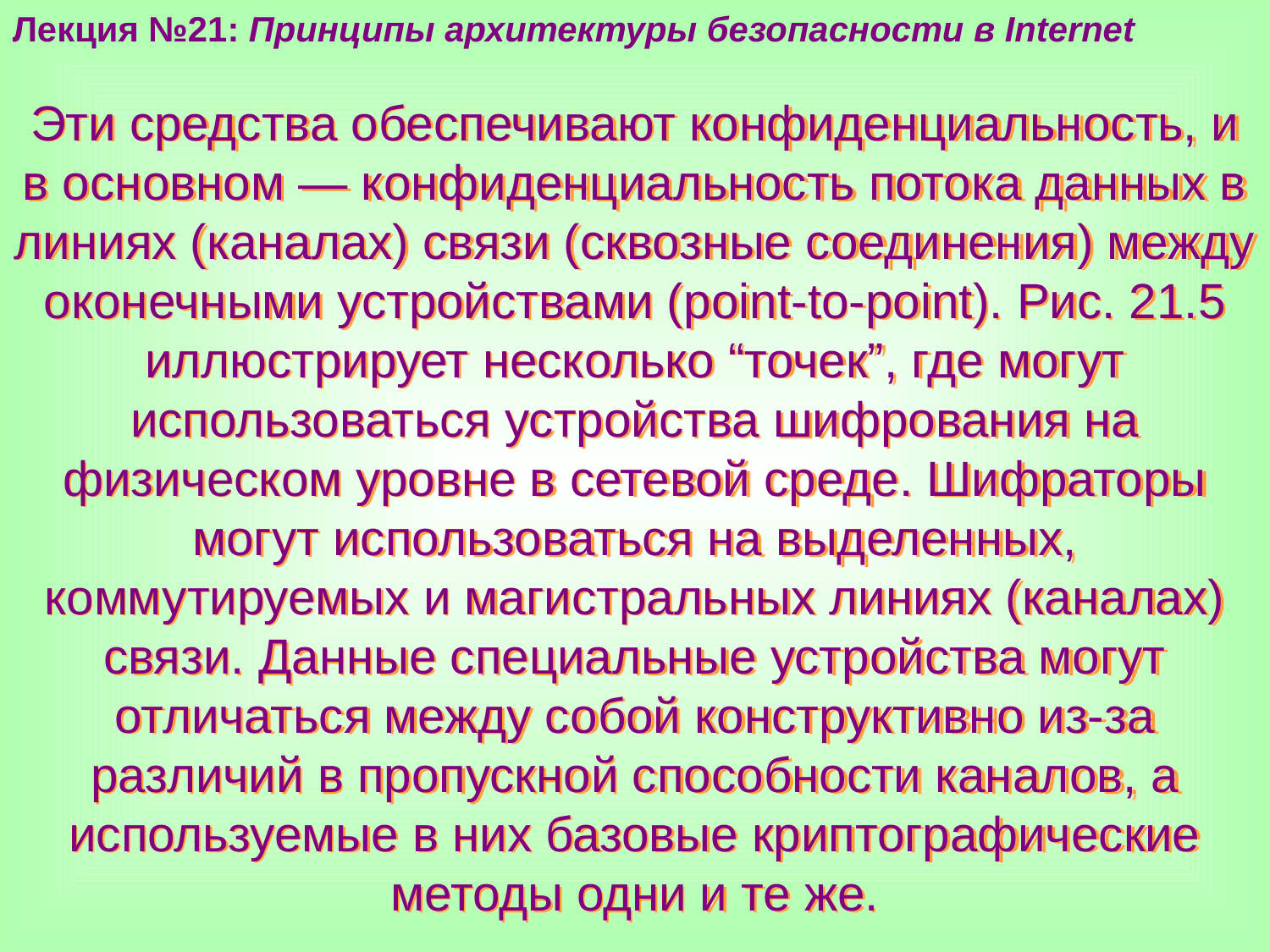

Лекция №21: Принципы архитектуры безопасности в Internet
Эти средства обеспечивают конфиденциальность, и в основном — конфиденциальность потока данных в линиях (каналах) связи (сквозные соединения) между оконечными устройствами (point-to-point). Рис. 21.5 иллюстрирует несколько “точек”, где могут использоваться устройства шифрования на физическом уровне в сетевой среде. Шифраторы могут использоваться на выделенных, коммутируемых и магистральных линиях (каналах) связи. Данные специальные устройства могут отличаться между собой конструктивно из-за различий в пропускной способности каналов, а используемые в них базовые криптографические методы одни и те же.